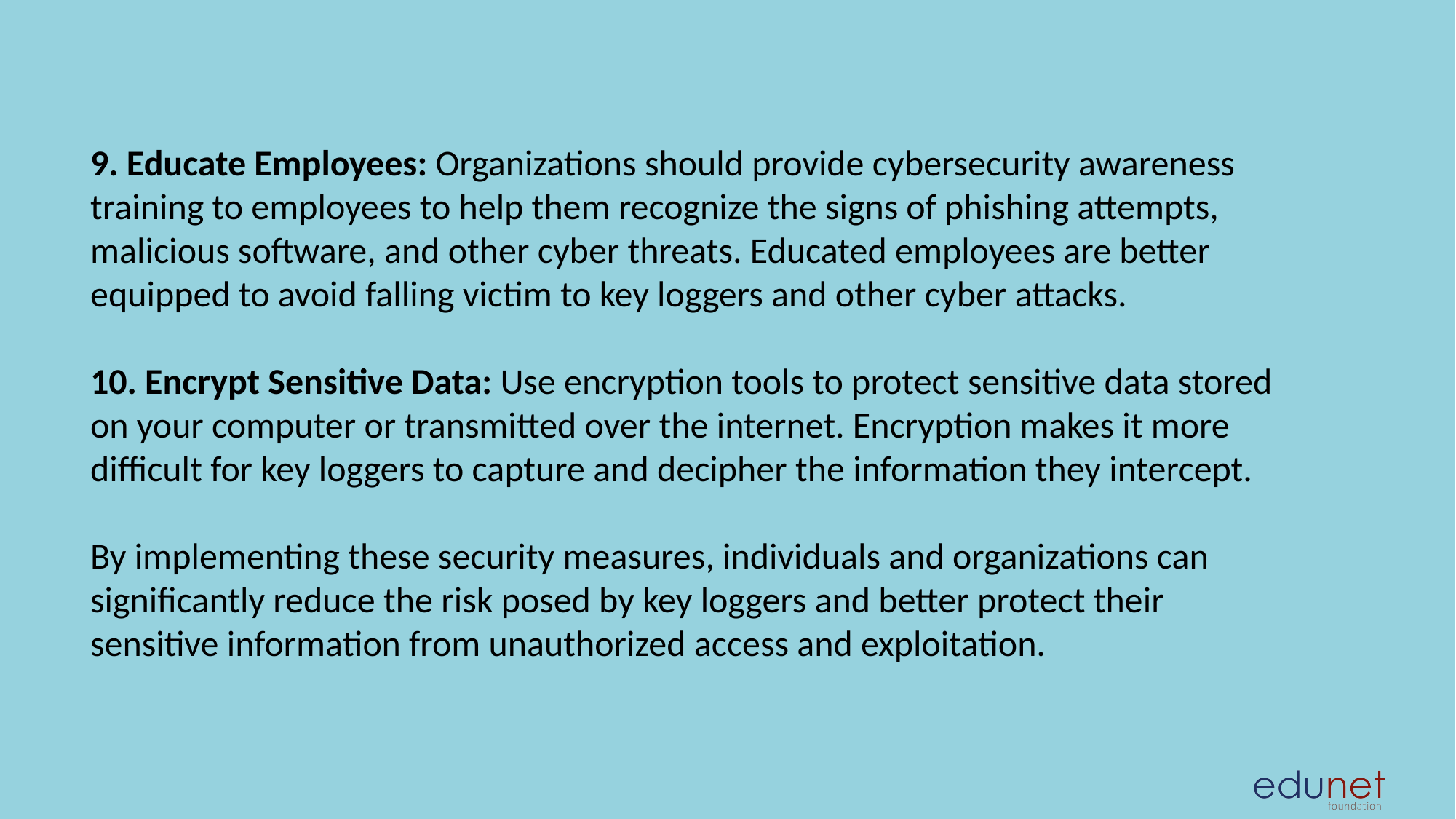

9. Educate Employees: Organizations should provide cybersecurity awareness training to employees to help them recognize the signs of phishing attempts, malicious software, and other cyber threats. Educated employees are better equipped to avoid falling victim to key loggers and other cyber attacks.

10. Encrypt Sensitive Data: Use encryption tools to protect sensitive data stored on your computer or transmitted over the internet. Encryption makes it more difficult for key loggers to capture and decipher the information they intercept.

By implementing these security measures, individuals and organizations can significantly reduce the risk posed by key loggers and better protect their sensitive information from unauthorized access and exploitation.